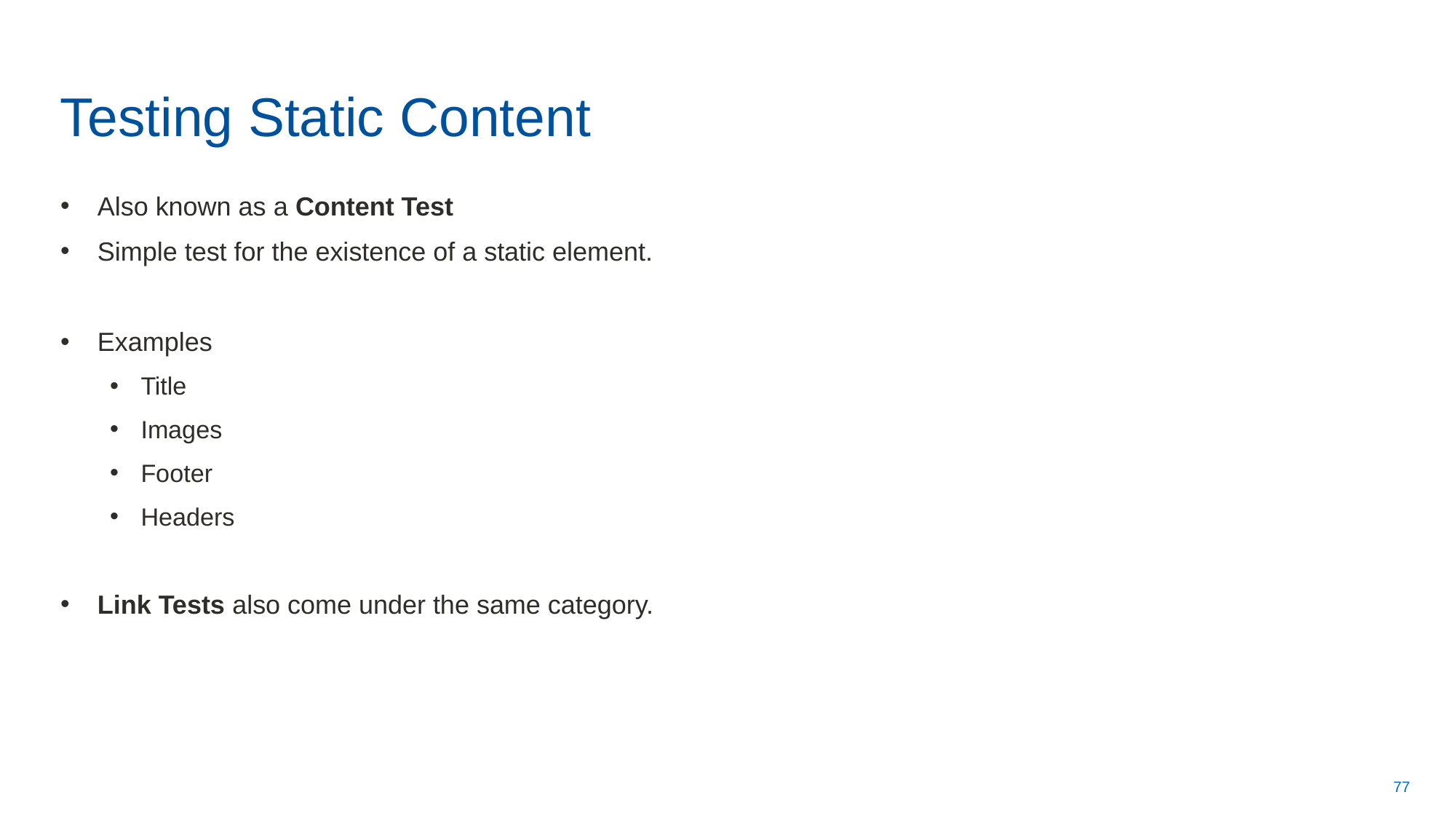

# Testing Static Content
Also known as a Content Test
Simple test for the existence of a static element.

Examples
Title
Images
Footer
Headers

Link Tests also come under the same category.